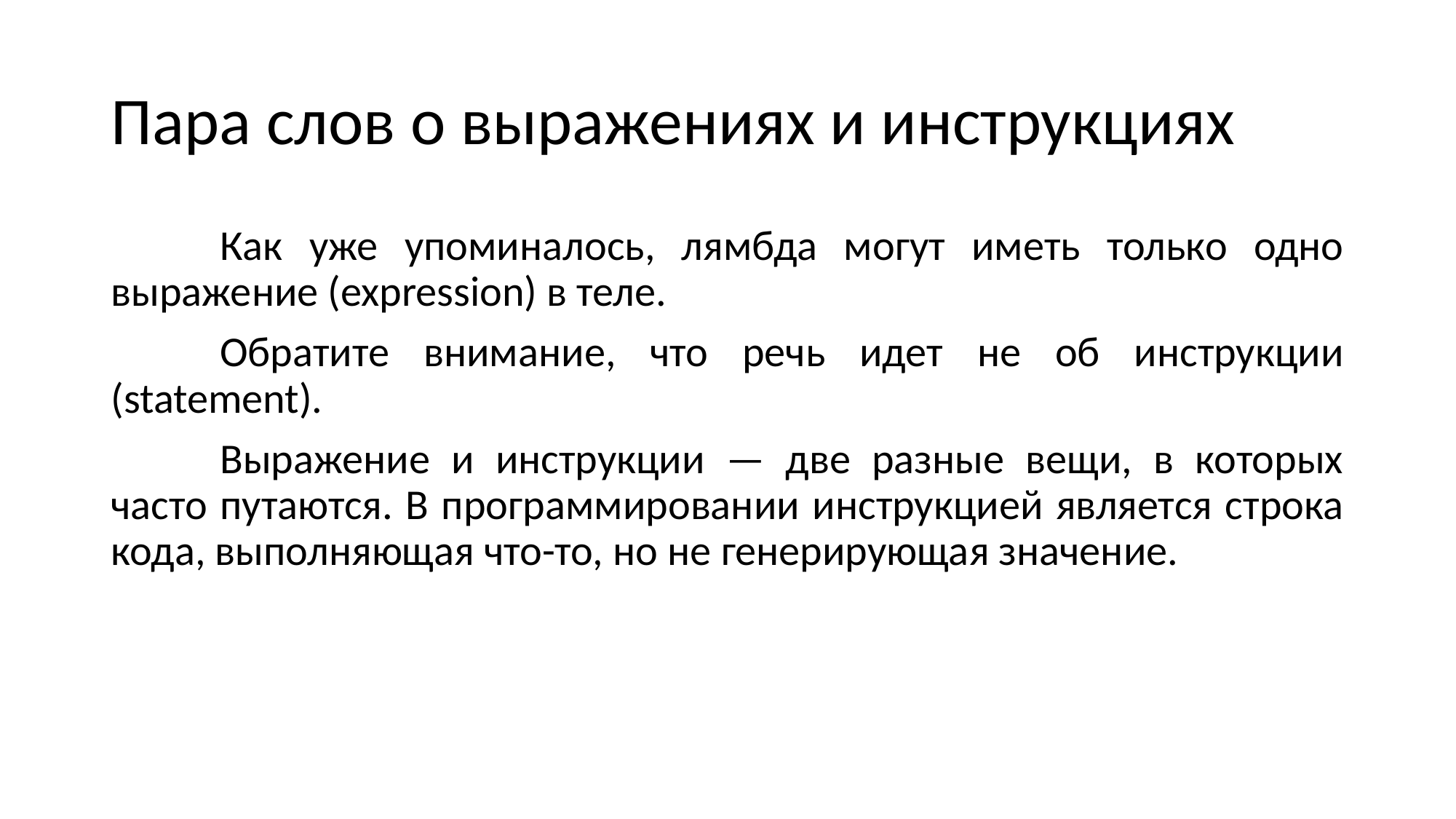

# Пара слов о выражениях и инструкциях
	Как уже упоминалось, лямбда могут иметь только одно выражение (expression) в теле.
	Обратите внимание, что речь идет не об инструкции (statement).
	Выражение и инструкции — две разные вещи, в которых часто путаются. В программировании инструкцией является строка кода, выполняющая что-то, но не генерирующая значение.